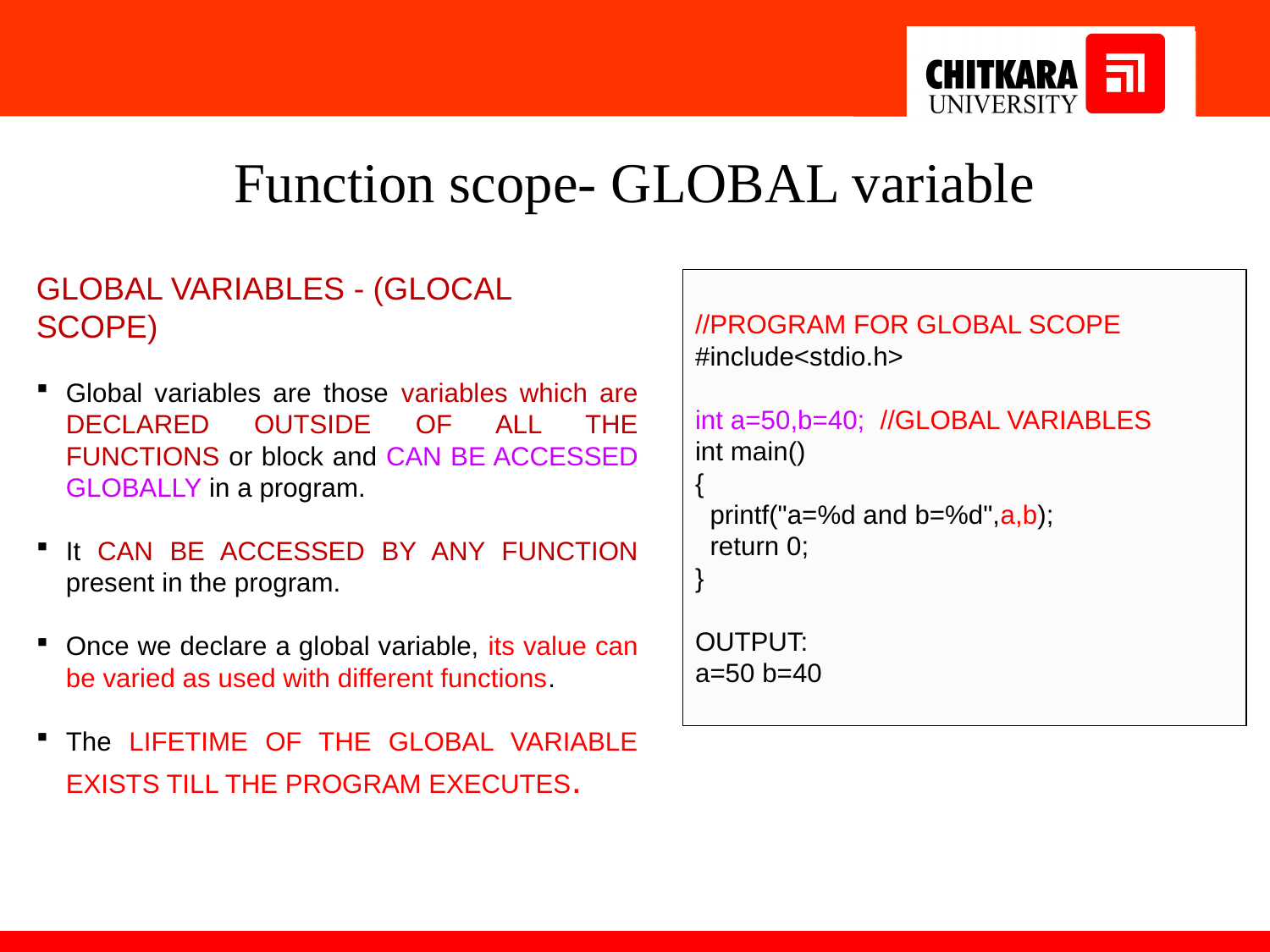

# Function scope- GLOBAL variable
GLOBAL VARIABLES - (GLOCAL SCOPE)

Global variables are those variables which are DECLARED OUTSIDE OF ALL THE FUNCTIONS or block and CAN BE ACCESSED GLOBALLY in a program.

It CAN BE ACCESSED BY ANY FUNCTION present in the program.

Once we declare a global variable, its value can be varied as used with different functions.

The LIFETIME OF THE GLOBAL VARIABLE EXISTS TILL THE PROGRAM EXECUTES.

//PROGRAM FOR GLOBAL SCOPE
#include<stdio.h>

int a=50,b=40;  //GLOBAL VARIABLES
int main()
{
  printf("a=%d and b=%d",a,b);
  return 0;
}

OUTPUT:
a=50 b=40